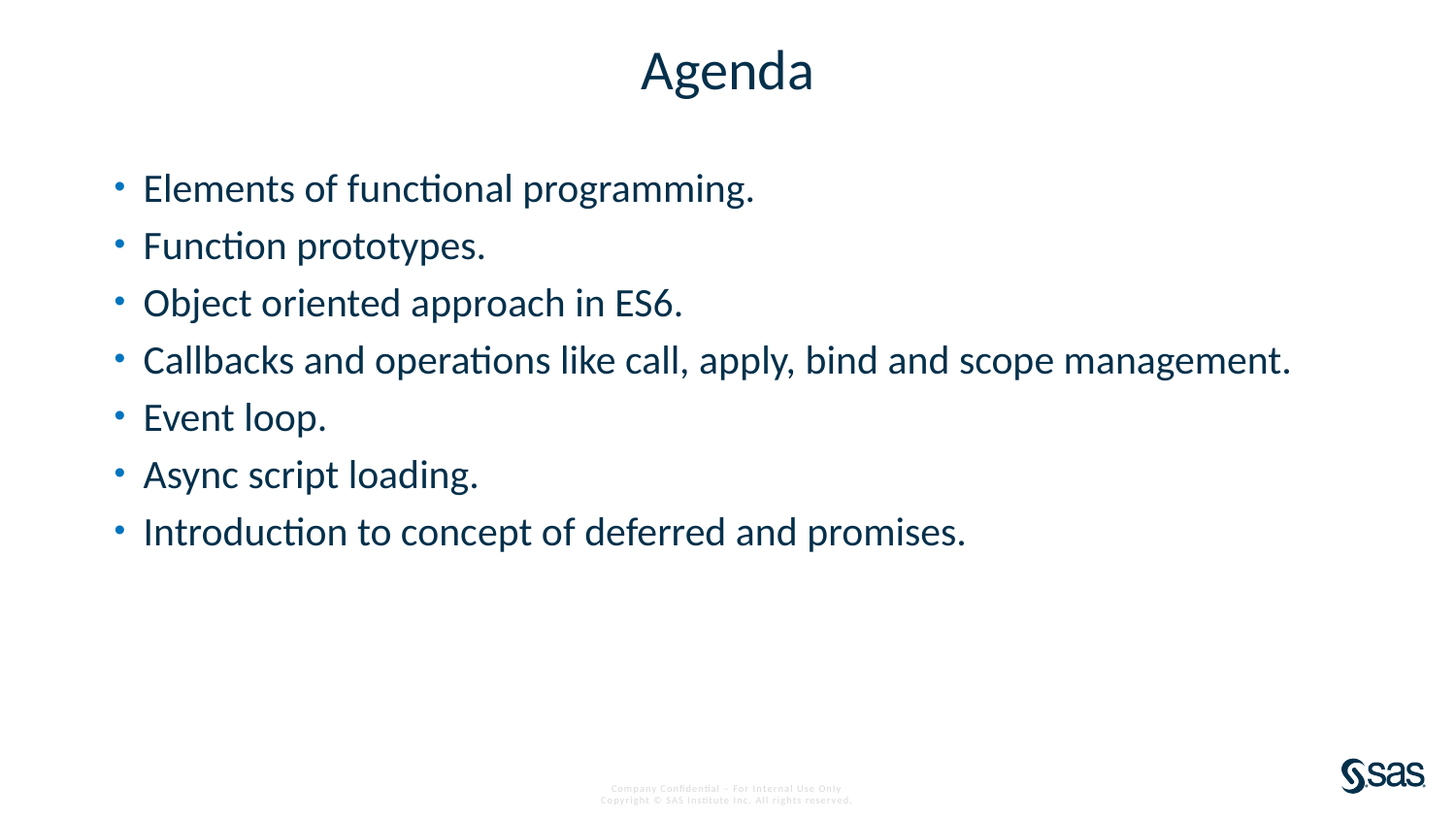

# Agenda
Elements of functional programming.
Function prototypes.
Object oriented approach in ES6.
Callbacks and operations like call, apply, bind and scope management.
Event loop.
Async script loading.
Introduction to concept of deferred and promises.